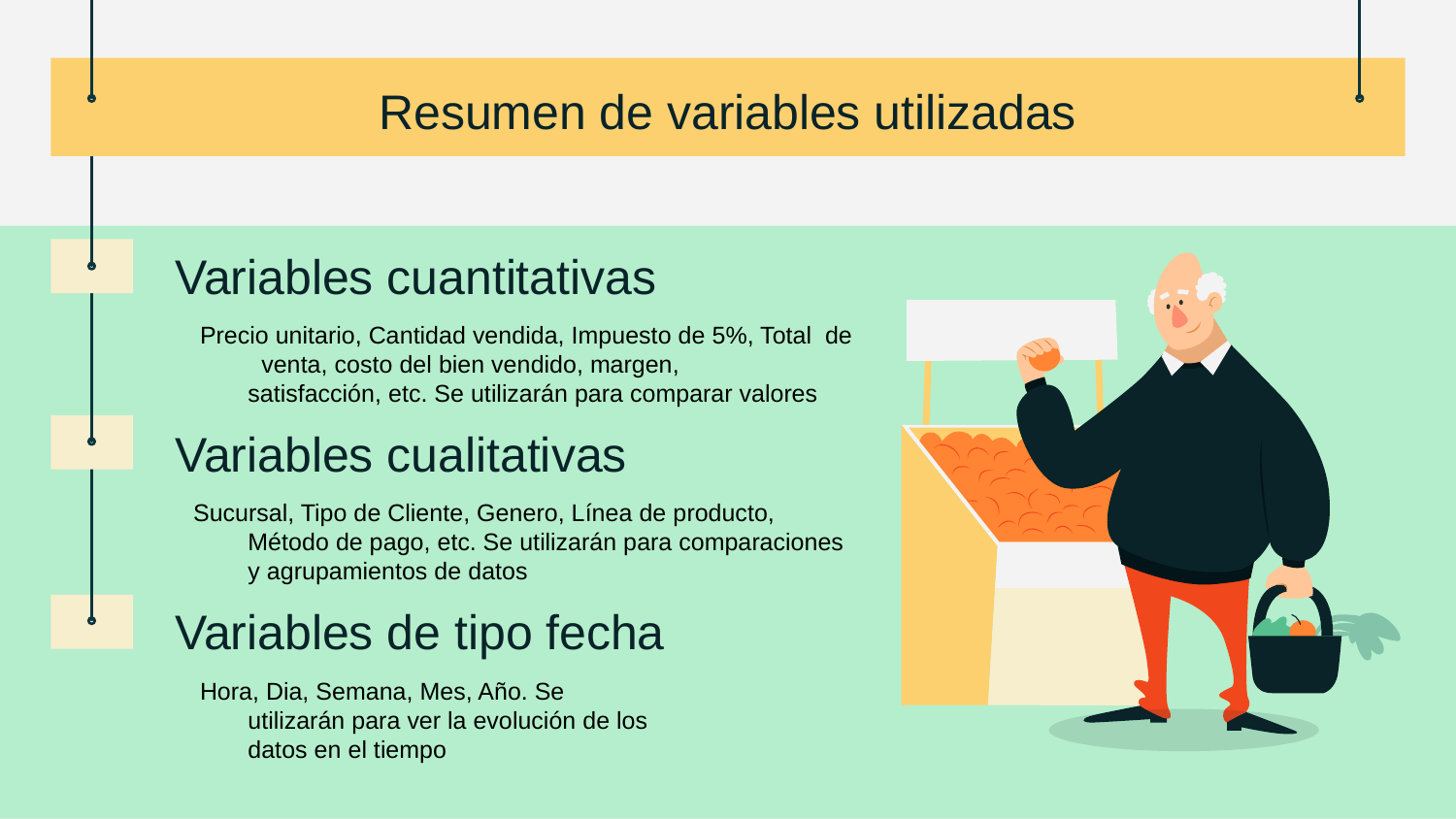

# Resumen de variables utilizadas

Variables cuantitativas

 Precio unitario, Cantidad vendida, Impuesto de 5%, Total  de    venta, costo del bien vendido, margen, satisfacción, etc. Se utilizarán para comparar valores

Variables cualitativas

Sucursal, Tipo de Cliente, Genero, Línea de producto, Método de pago, etc. Se utilizarán para comparaciones y agrupamientos de datos
Variables de tipo fecha
 Hora, Dia, Semana, Mes, Año. Se utilizarán para ver la evolución de los datos en el tiempo